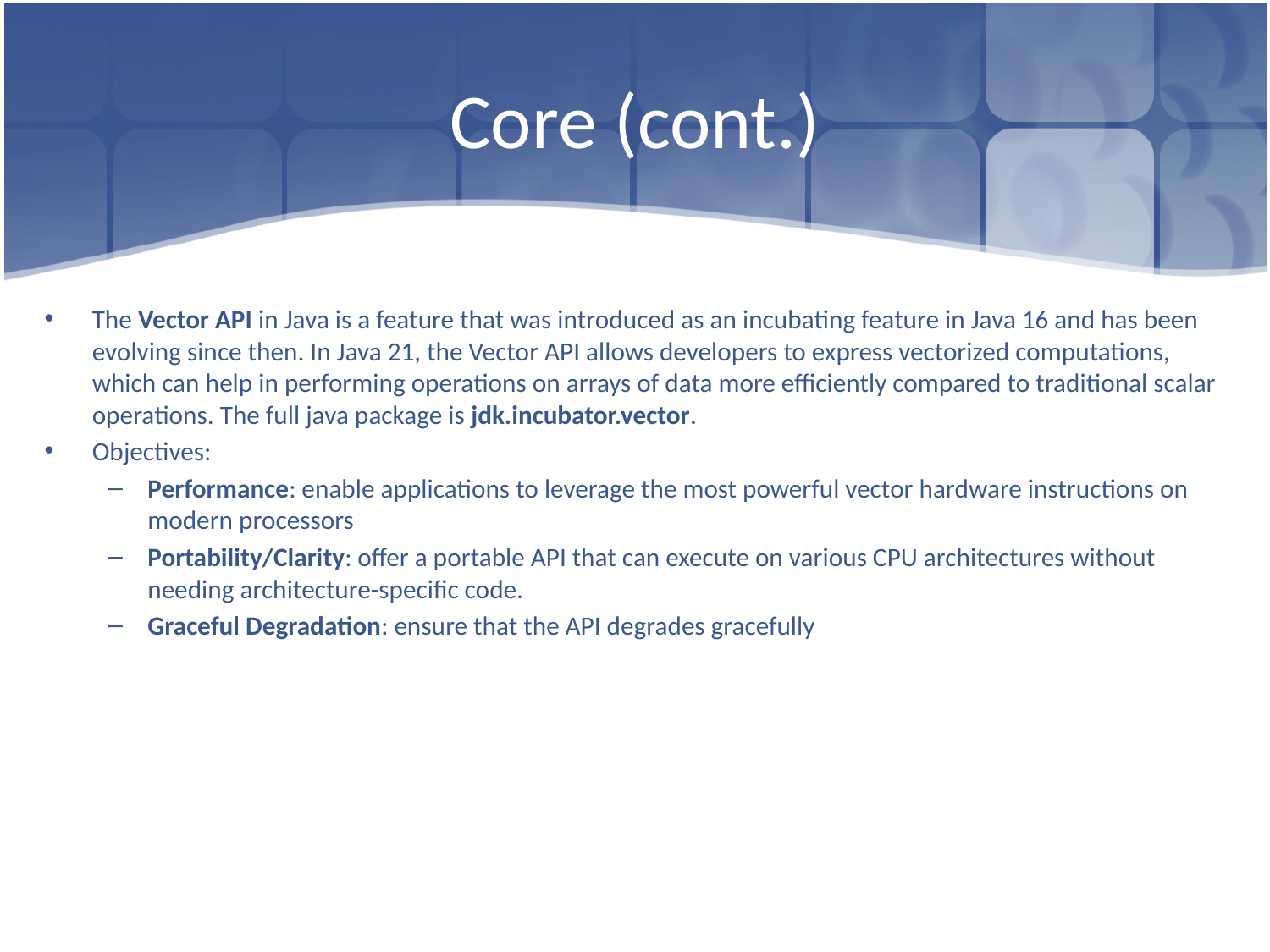

# Core (cont.)
The Vector API in Java is a feature that was introduced as an incubating feature in Java 16 and has been evolving since then. In Java 21, the Vector API allows developers to express vectorized computations, which can help in performing operations on arrays of data more efficiently compared to traditional scalar operations. The full java package is jdk.incubator.vector.
Objectives:
Performance: enable applications to leverage the most powerful vector hardware instructions on modern processors
Portability/Clarity: offer a portable API that can execute on various CPU architectures without needing architecture-specific code.
Graceful Degradation: ensure that the API degrades gracefully